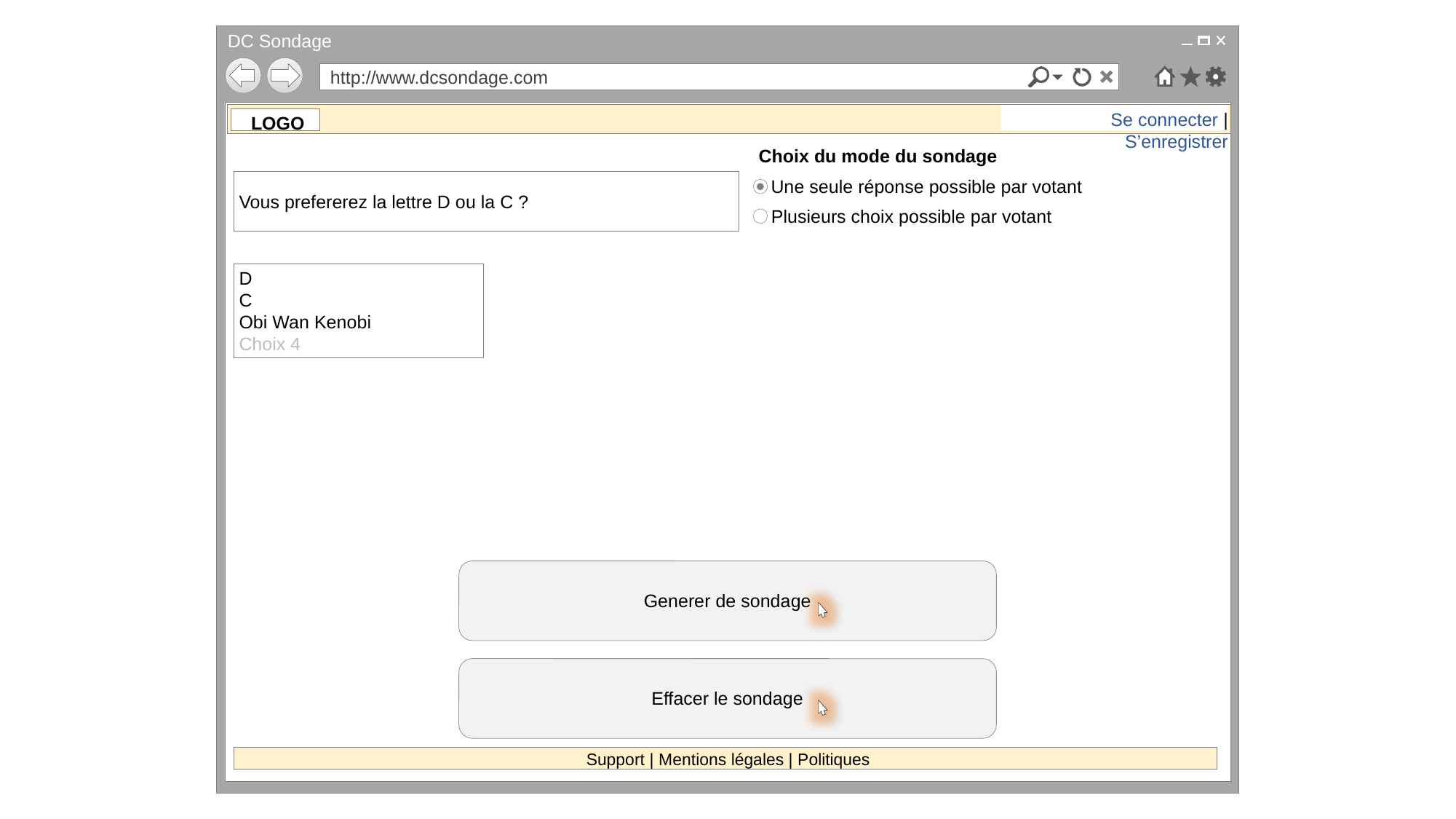

Choix du mode du sondage
Une seule réponse possible par votant

Plusieurs choix possible par votant

Vous prefererez la lettre D ou la C ?

D
C
Obi Wan Kenobi
Choix 4
Generer de sondage

Effacer le sondage